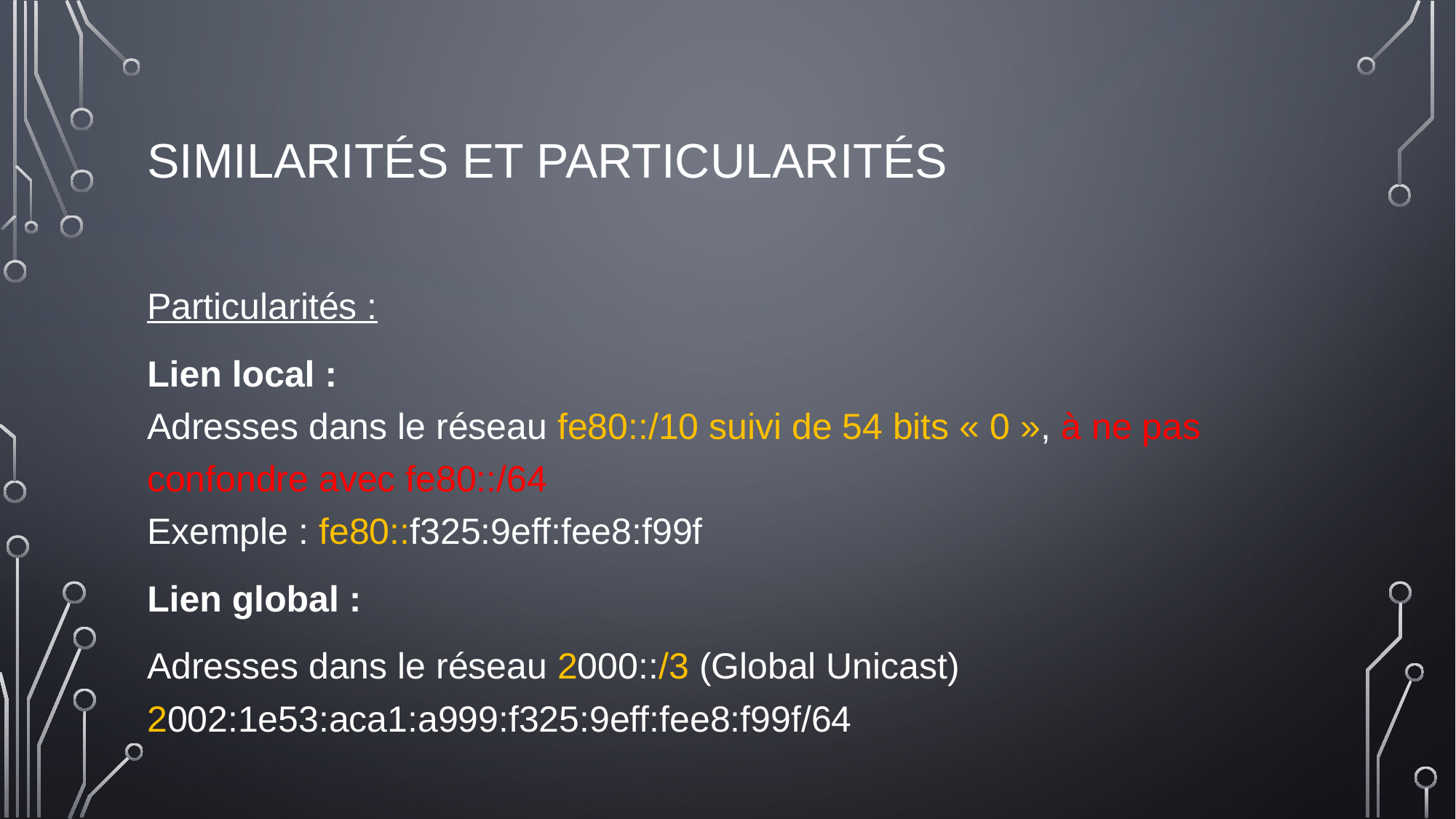

# SIMILARITÉS ET PARTICULARITÉS
Particularités :
Lien local :
Adresses dans le réseau fe80::/10 suivi de 54 bits « 0 », à ne pas confondre avec fe80::/64
Exemple : fe80::f325:9eff:fee8:f99f
Lien global :
Adresses dans le réseau 2000::/3 (Global Unicast)
2002:1e53:aca1:a999:f325:9eff:fee8:f99f/64